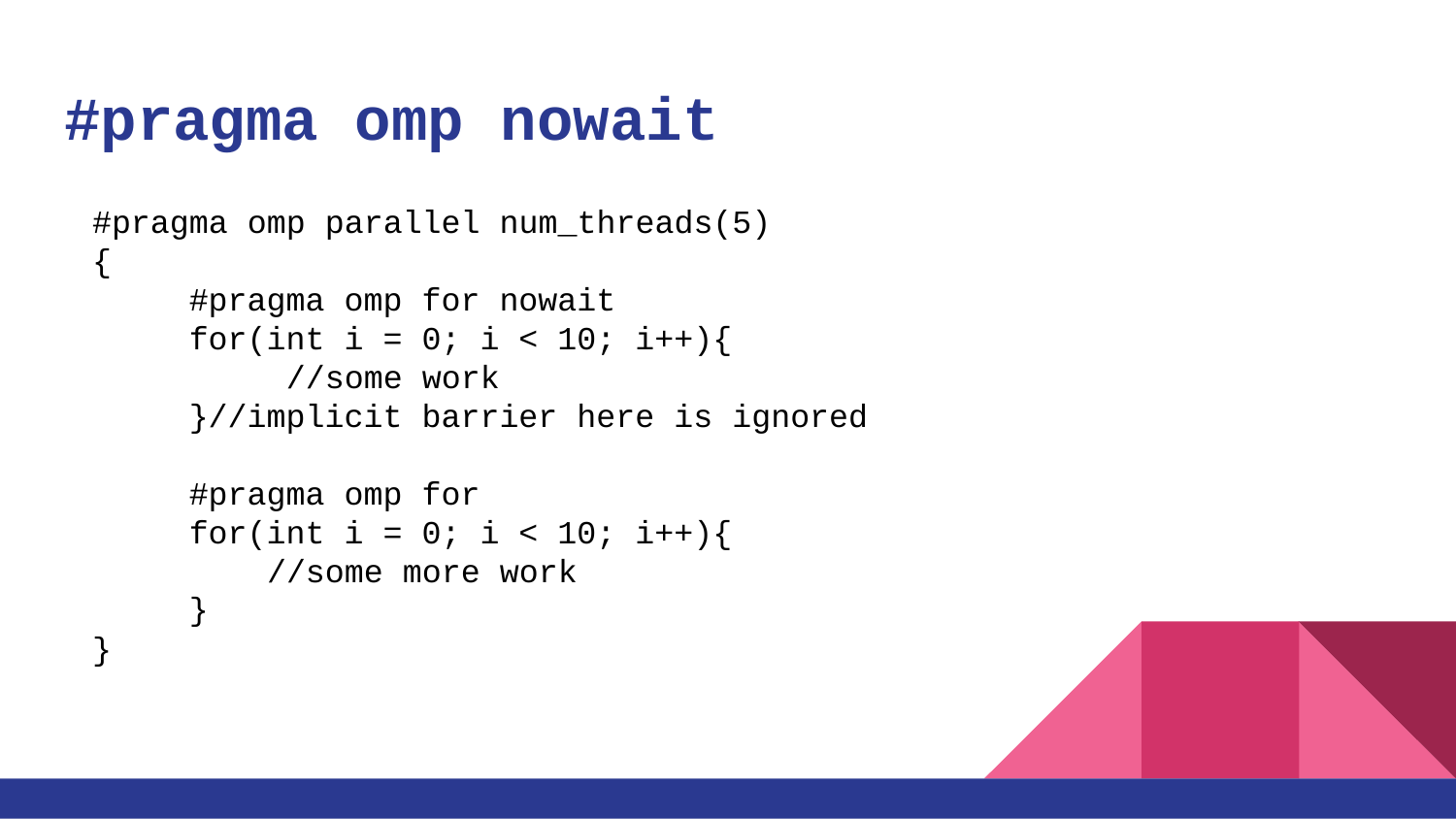

# #pragma omp nowait

#pragma omp parallel num_threads(5)
{
     #pragma omp for nowait
     for(int i = 0; i < 10; i++){
          //some work
     }//implicit barrier here is ignored

     #pragma omp for
     for(int i = 0; i < 10; i++){
         //some more work
     }
}